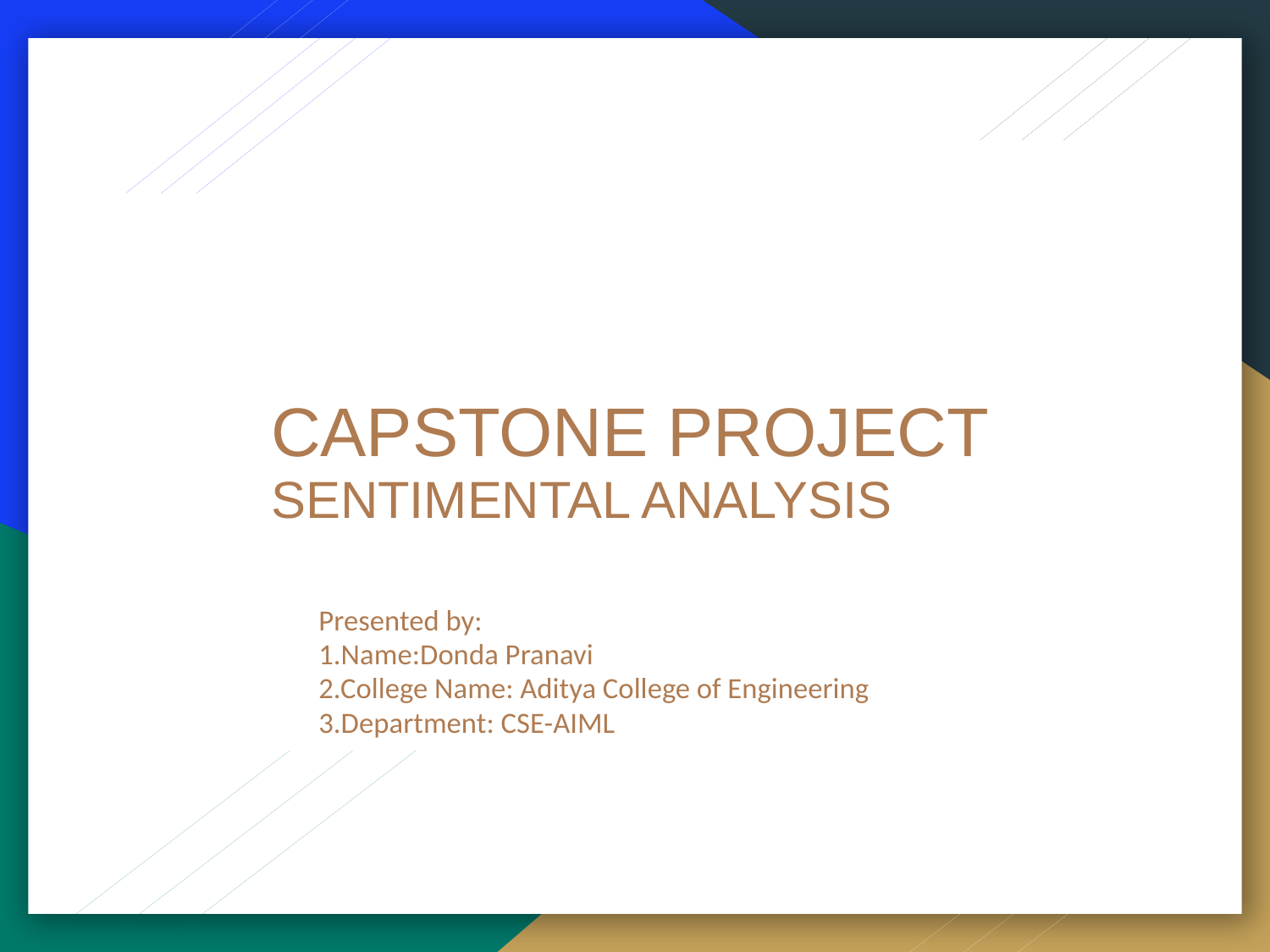

# CAPSTONE PROJECT SENTIMENTAL ANALYSIS
Presented by:
1.Name:Donda Pranavi
2.College Name: Aditya College of Engineering
3.Department: CSE-AIML